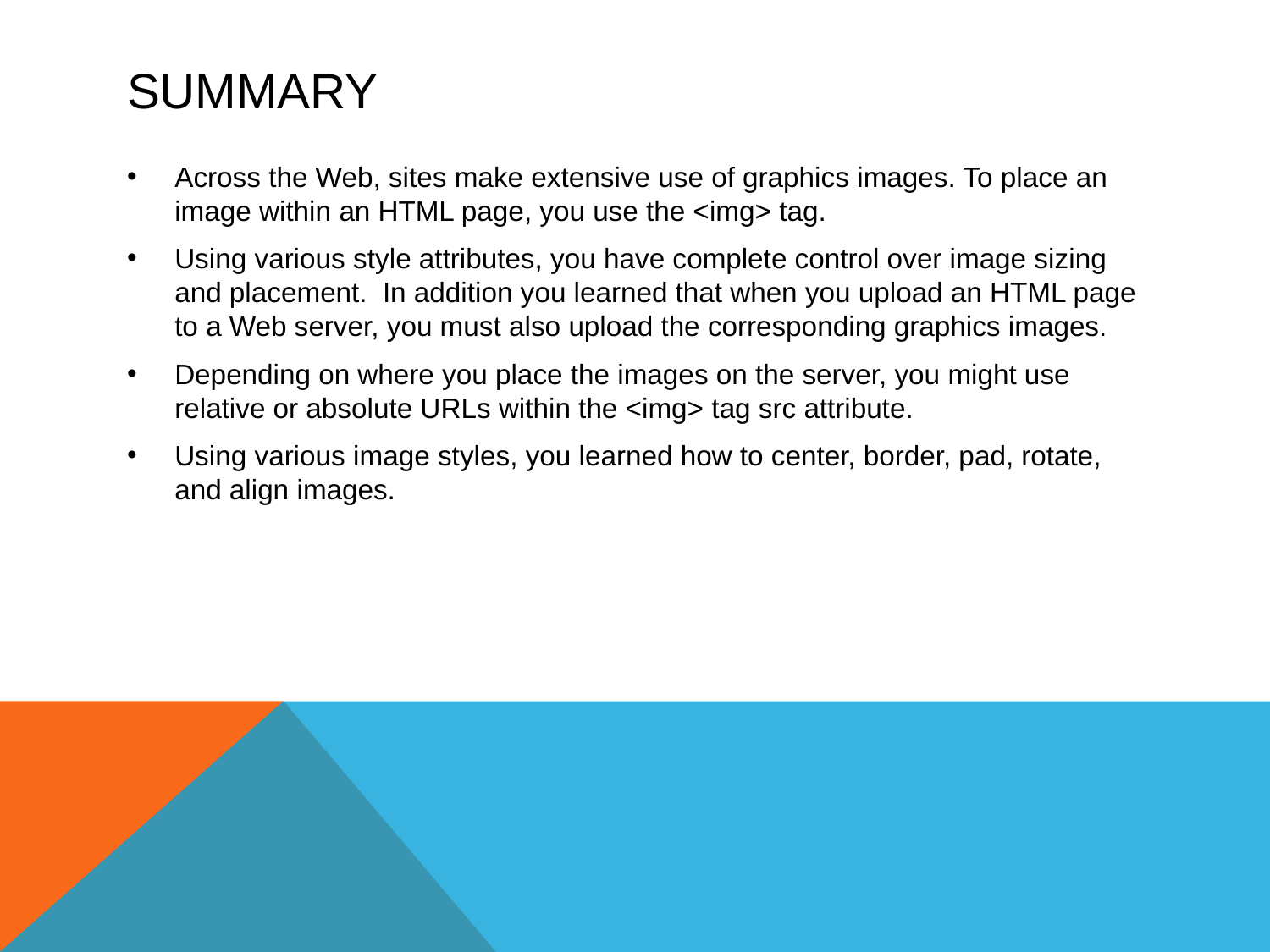

# summary
Across the Web, sites make extensive use of graphics images. To place an image within an HTML page, you use the <img> tag.
Using various style attributes, you have complete control over image sizing and placement.  In addition you learned that when you upload an HTML page to a Web server, you must also upload the corresponding graphics images.
Depending on where you place the images on the server, you might use relative or absolute URLs within the <img> tag src attribute.
Using various image styles, you learned how to center, border, pad, rotate, and align images.